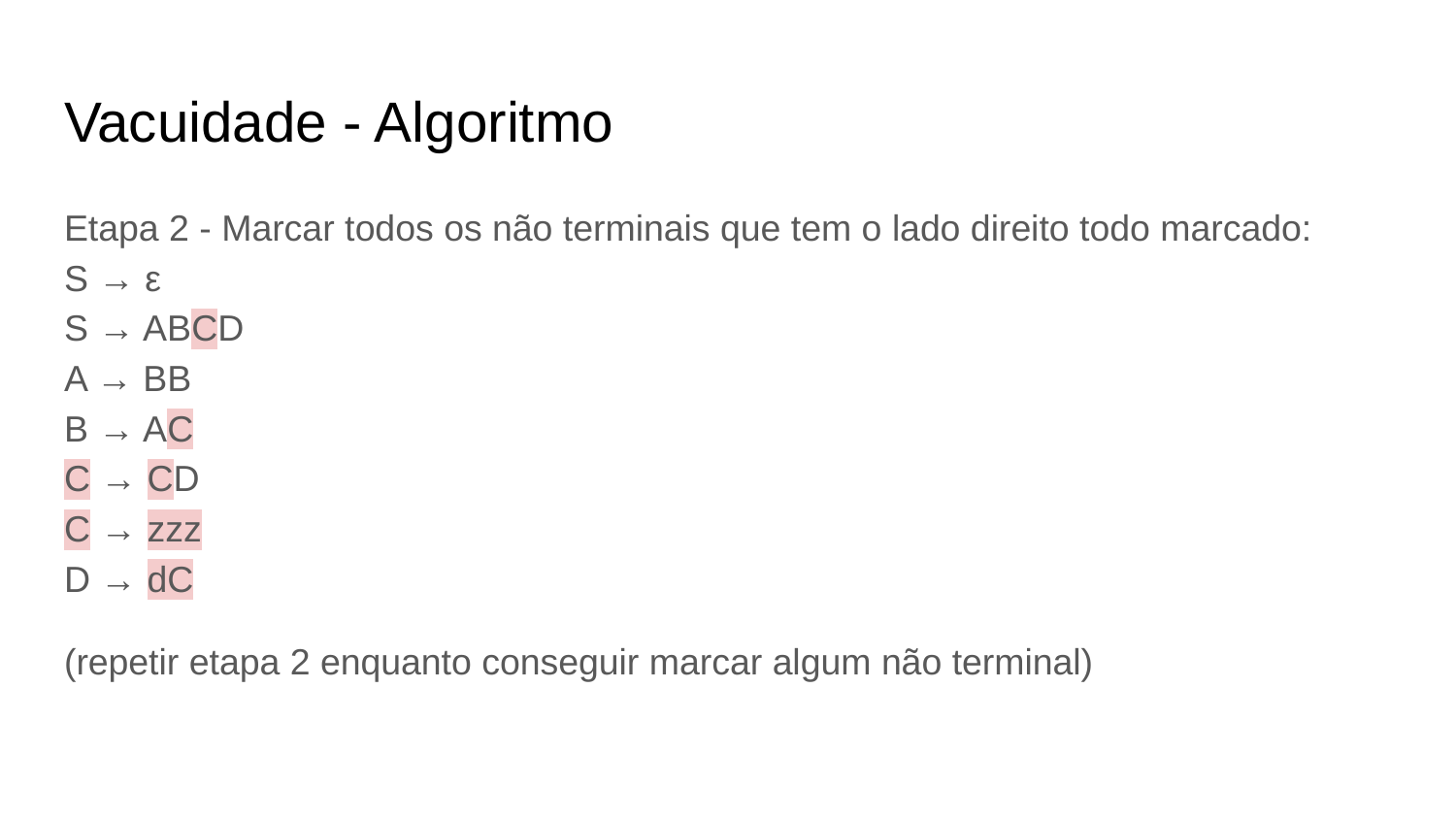

# Vacuidade - Algoritmo
Etapa 2 - Marcar todos os não terminais que tem o lado direito todo marcado:
S → ε
S → ABCD
A → BB
B → AC
C → CD
C → zzz
D → dC
(repetir etapa 2 enquanto conseguir marcar algum não terminal)